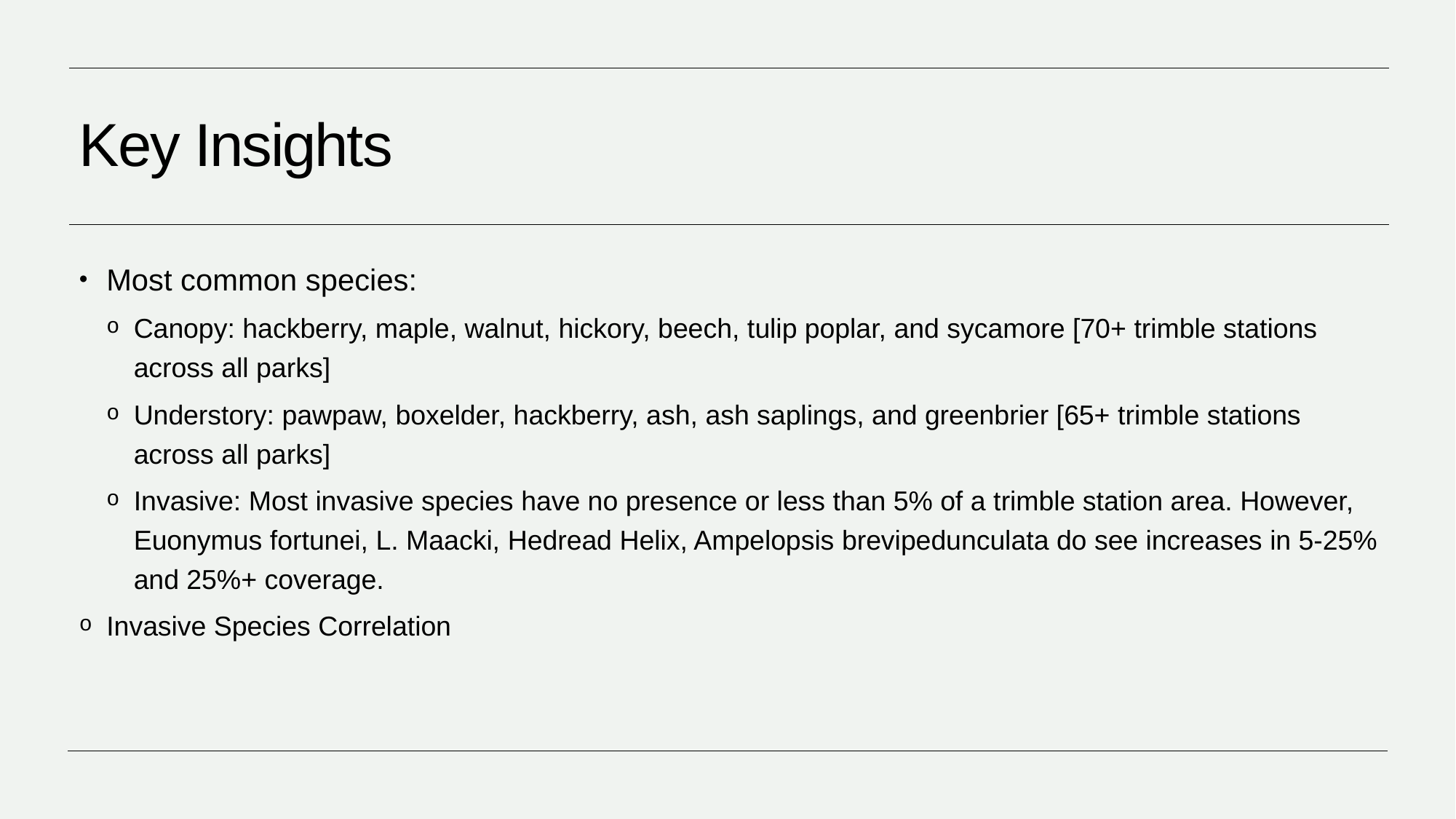

# Key Insights
Most common species:
Canopy: hackberry, maple, walnut, hickory, beech, tulip poplar, and sycamore [70+ trimble stations across all parks]
Understory: pawpaw, boxelder, hackberry, ash, ash saplings, and greenbrier [65+ trimble stations across all parks]
Invasive: Most invasive species have no presence or less than 5% of a trimble station area. However, Euonymus fortunei, L. Maacki, Hedread Helix, Ampelopsis brevipedunculata do see increases in 5-25% and 25%+ coverage.
Invasive Species Correlation